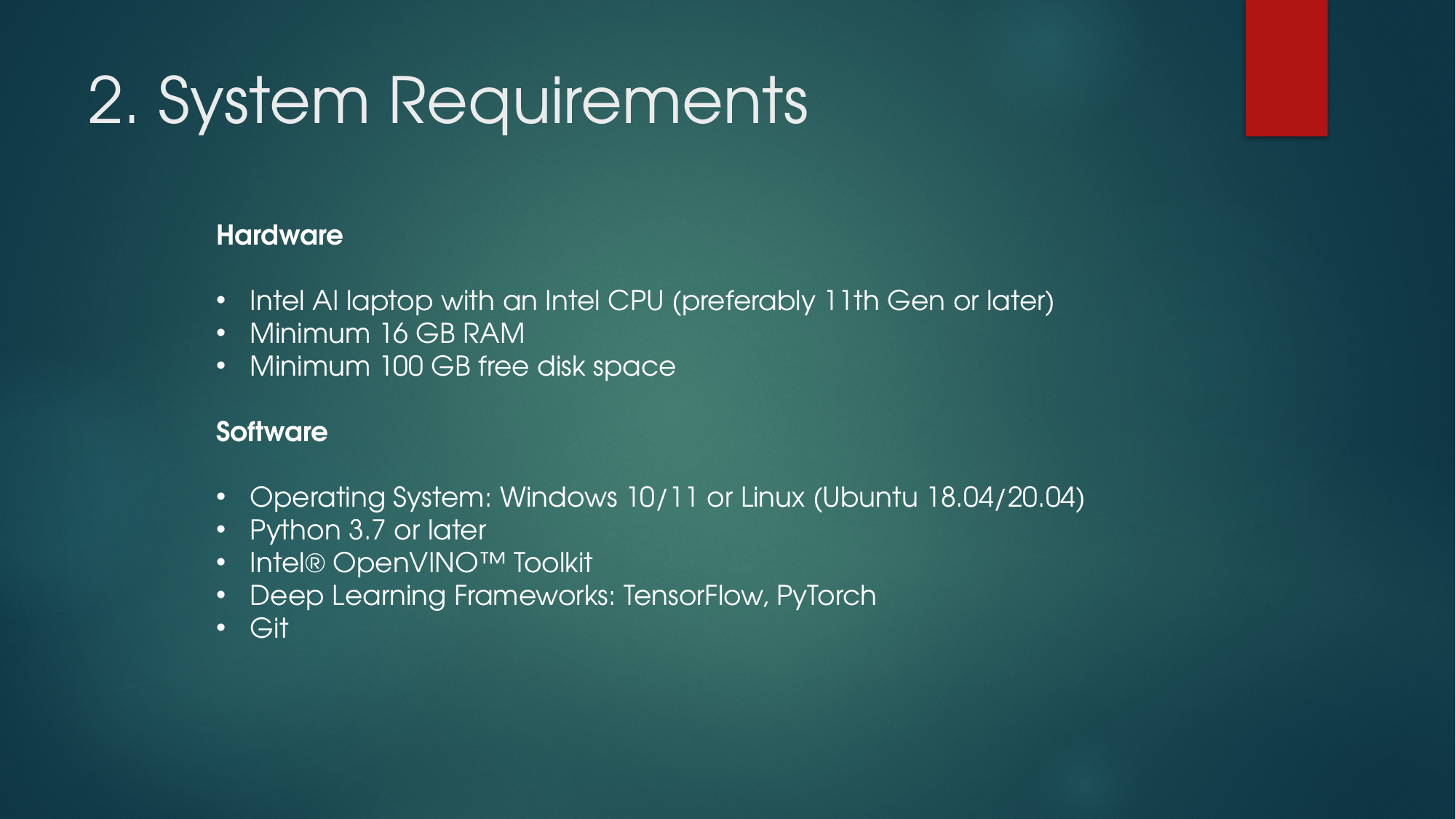

# 2. System Requirements
Hardware

Intel AI laptop with an Intel CPU (preferably 11th Gen or later)
Minimum 16 GB RAM
Minimum 100 GB free disk space

Software

Operating System: Windows 10/11 or Linux (Ubuntu 18.04/20.04)
Python 3.7 or later
Intel® OpenVINO™ Toolkit
Deep Learning Frameworks: TensorFlow, PyTorch
Git